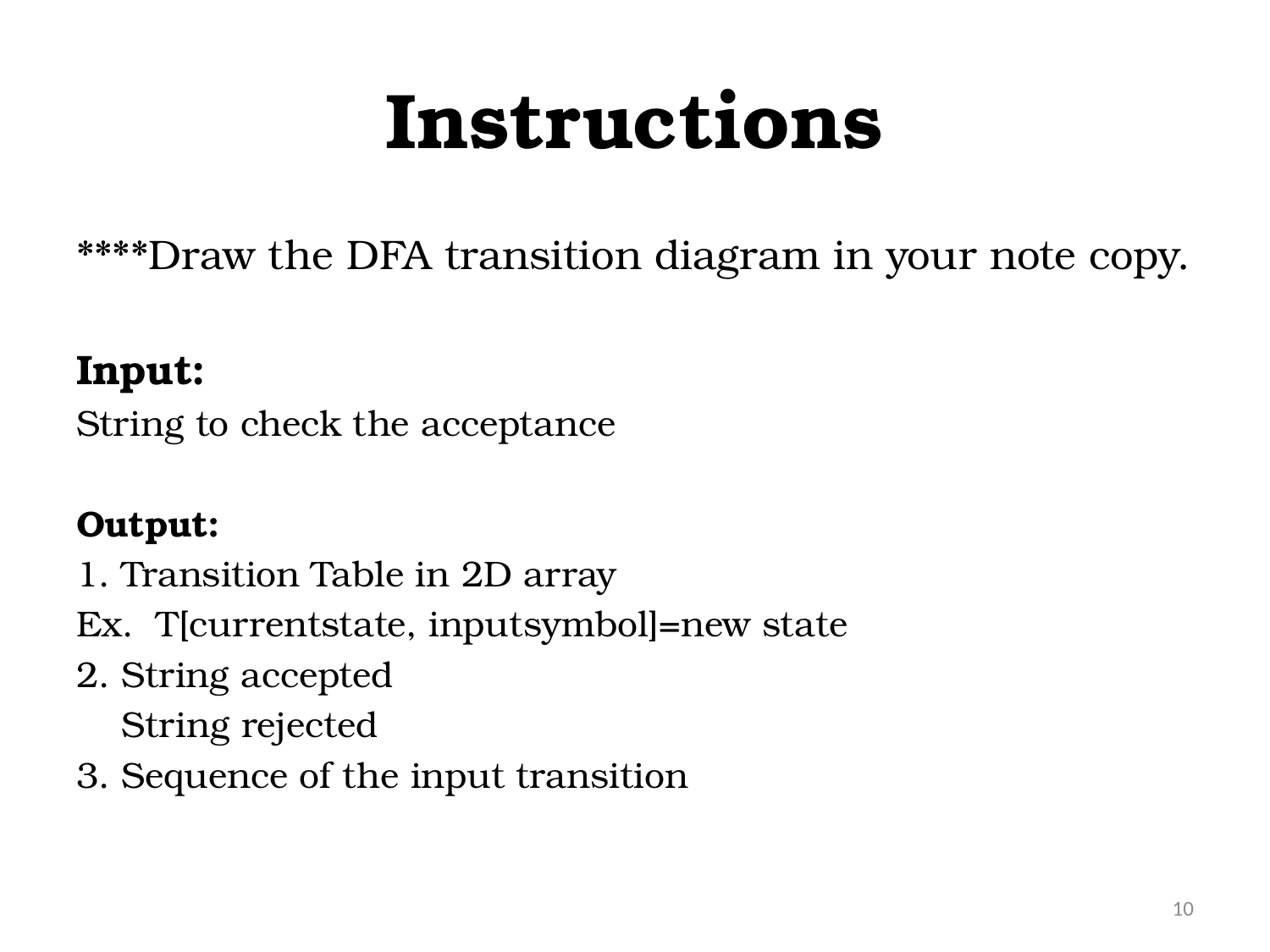

# Instructions
****Draw the DFA transition diagram in your note copy.

Input:
String to check the acceptance

Output:
1. Transition Table in 2D array
Ex.  T[currentstate, inputsymbol]=new state
2. String accepted
    String rejected
3. Sequence of the input transition

10